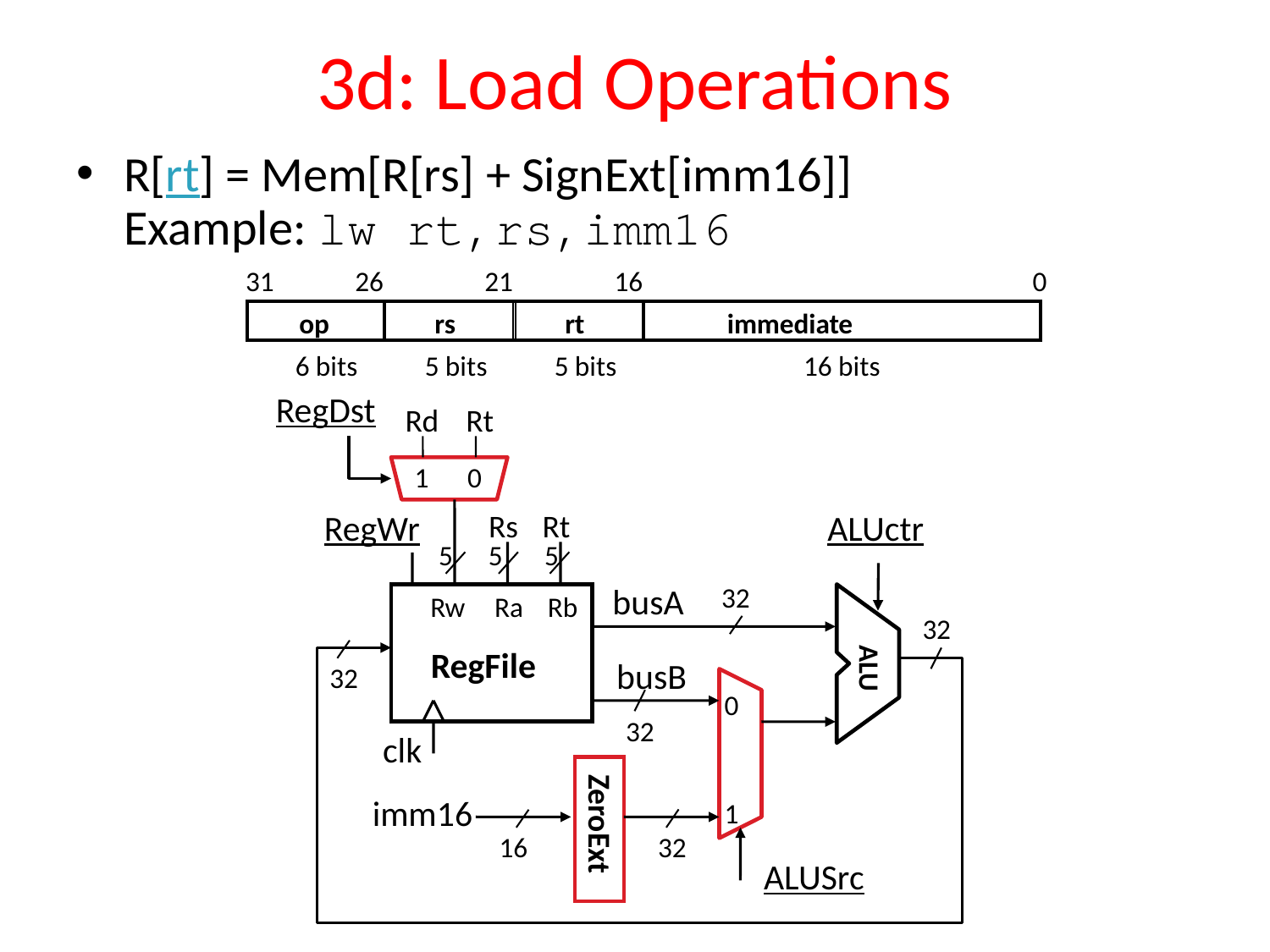

# 3d: Load Operations
R[rt] = Mem[R[rs] + SignExt[imm16]]
Example: lw rt,rs,imm16
31
26
21
16
0
op

rs

rt

immediate

6 bits
5 bits
5 bits
16 bits
RegDst
Rd
Rt

1
0

RegWr

Rs
Rt
ALUctr
5
5
5

busA
32
Rw
Ra
Rb

ALU
32

RegFile

busB

32

0

32
clk

imm16
1
ZeroExt

16
32

ALUSrc